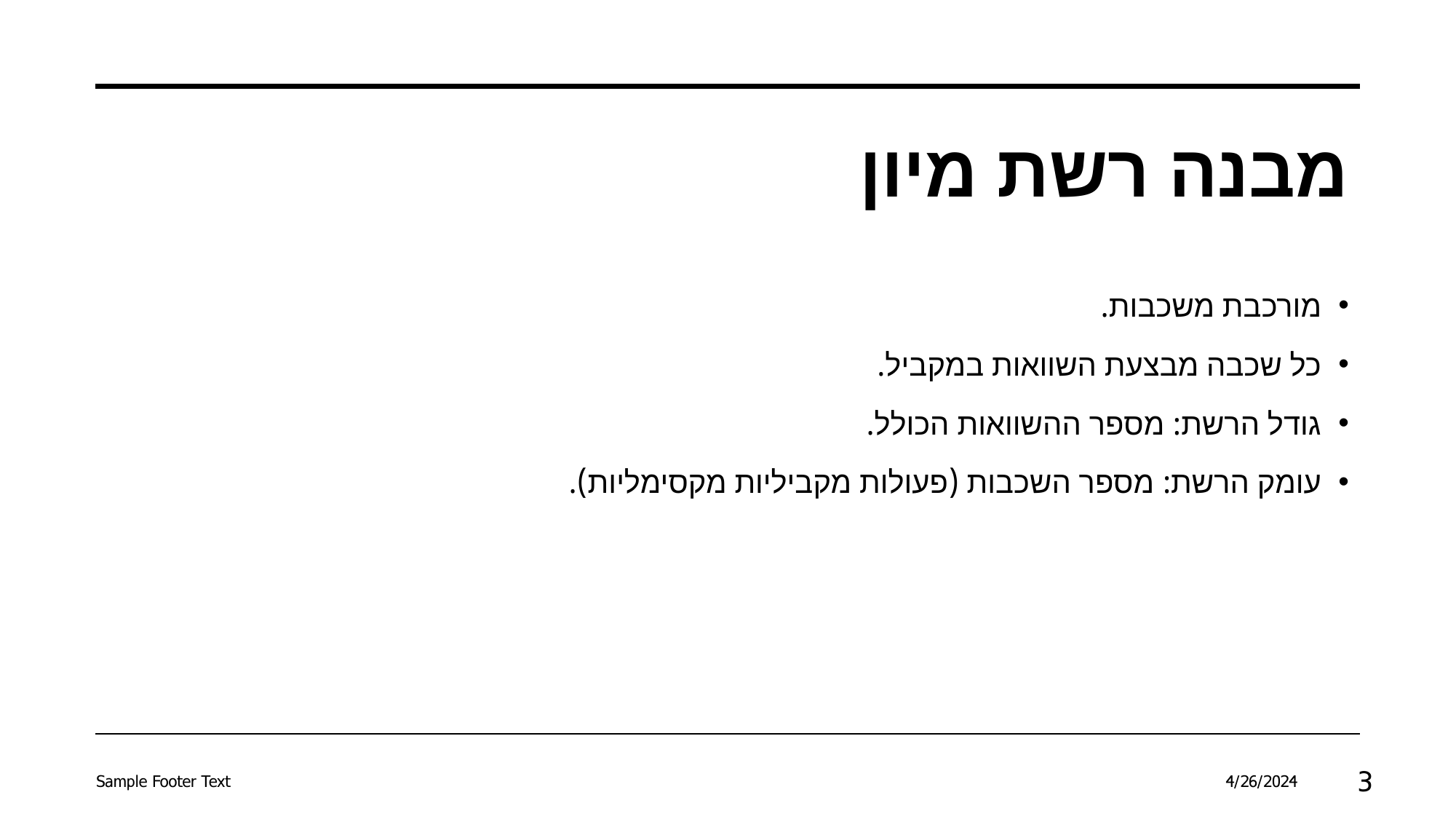

# מבנה רשת מיון
מורכבת משכבות.
כל שכבה מבצעת השוואות במקביל.
גודל הרשת: מספר ההשוואות הכולל.
עומק הרשת: מספר השכבות (פעולות מקביליות מקסימליות).
Sample Footer Text
4/26/2024
3